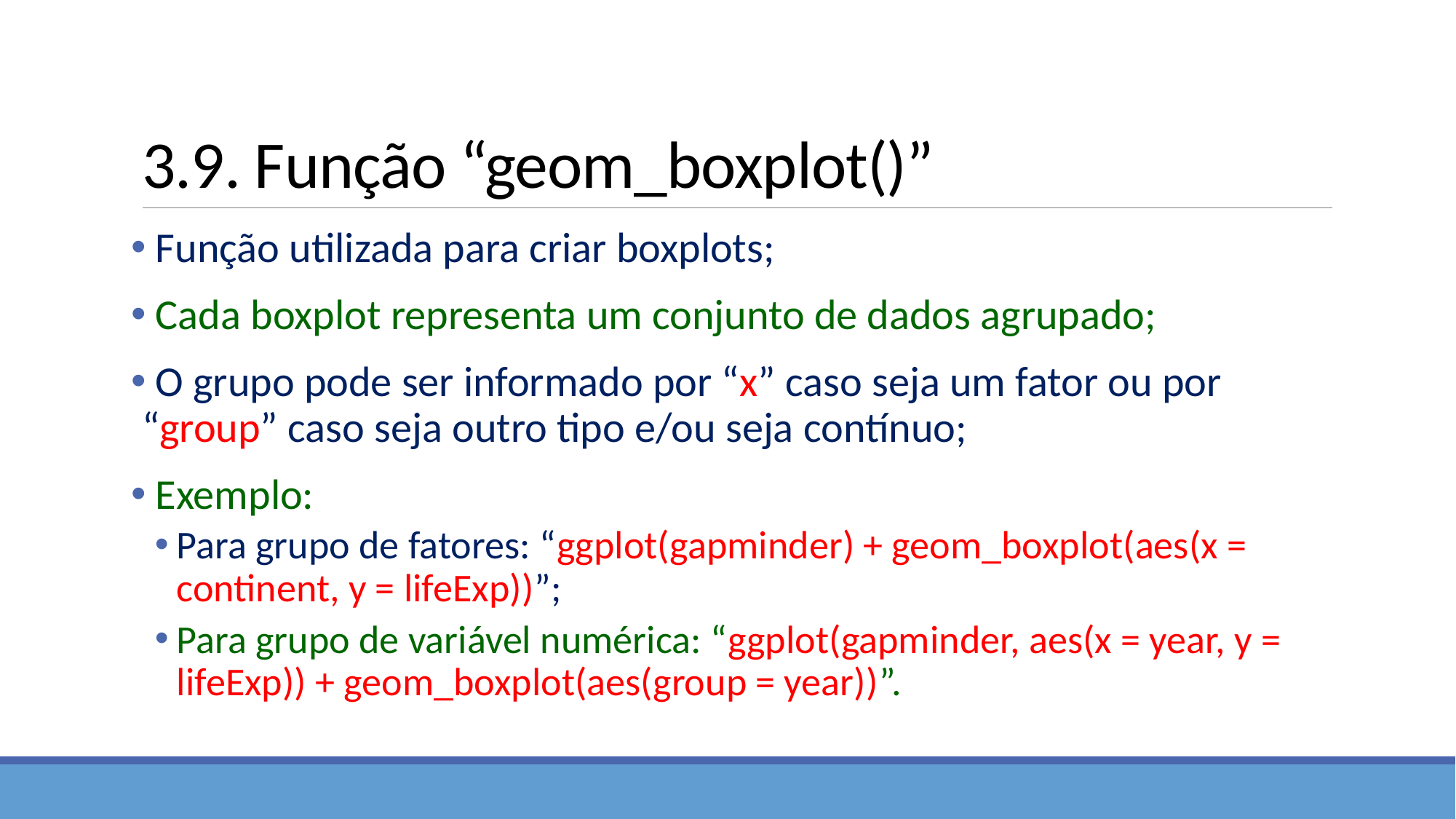

# 3.9. Função “geom_boxplot()”
 Função utilizada para criar boxplots;
 Cada boxplot representa um conjunto de dados agrupado;
 O grupo pode ser informado por “x” caso seja um fator ou por “group” caso seja outro tipo e/ou seja contínuo;
 Exemplo:
Para grupo de fatores: “ggplot(gapminder) + geom_boxplot(aes(x = continent, y = lifeExp))”;
Para grupo de variável numérica: “ggplot(gapminder, aes(x = year, y = lifeExp)) + geom_boxplot(aes(group = year))”.